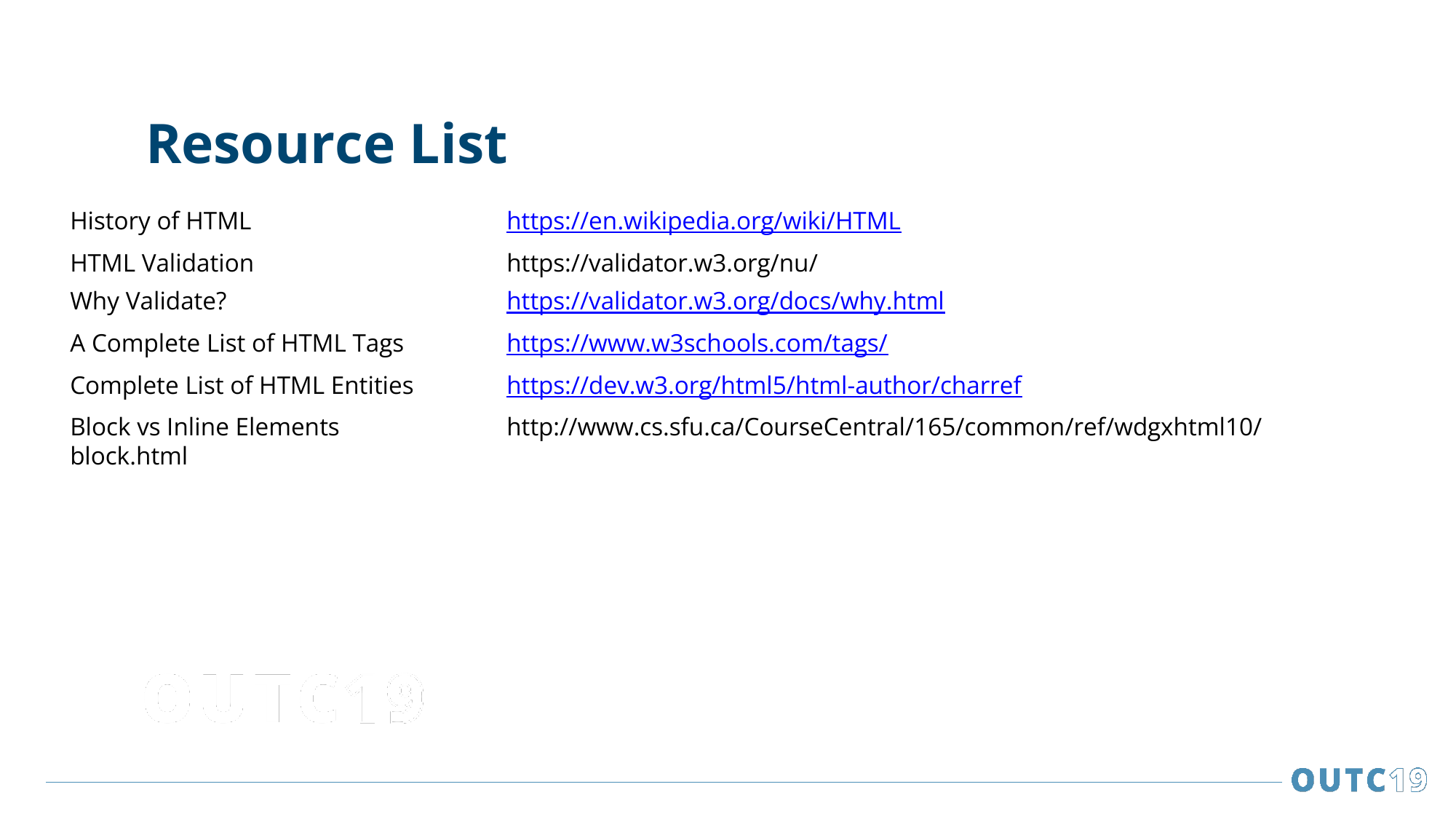

# Resource List
History of HTML 			https://en.wikipedia.org/wiki/HTML
HTML Validation			https://validator.w3.org/nu/
Why Validate?			https://validator.w3.org/docs/why.html
A Complete List of HTML Tags	https://www.w3schools.com/tags/
Complete List of HTML Entities 	https://dev.w3.org/html5/html-author/charref
Block vs Inline Elements		http://www.cs.sfu.ca/CourseCentral/165/common/ref/wdgxhtml10/block.html